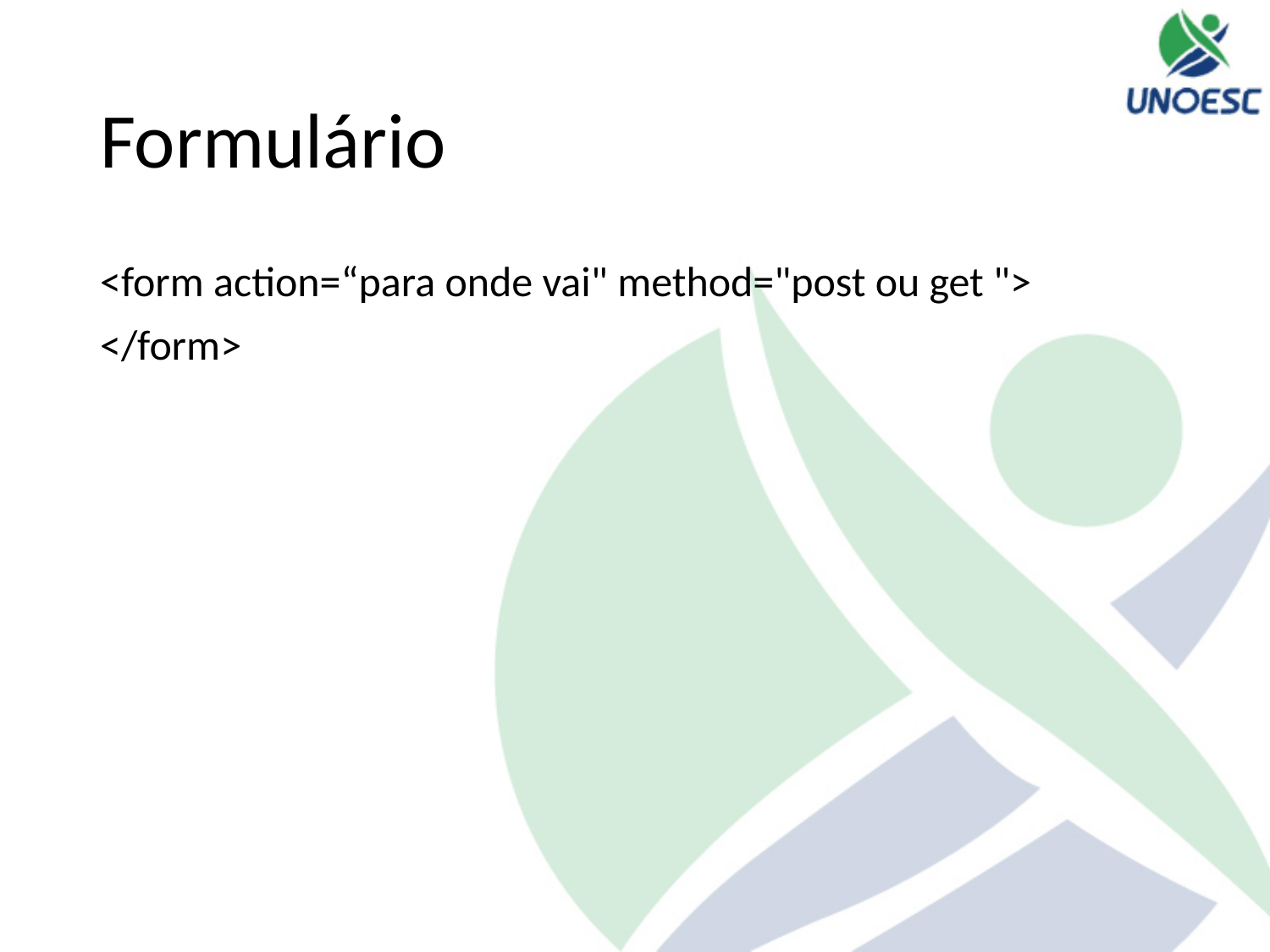

# Formulário
<form action=“para onde vai" method="post ou get ">
</form>